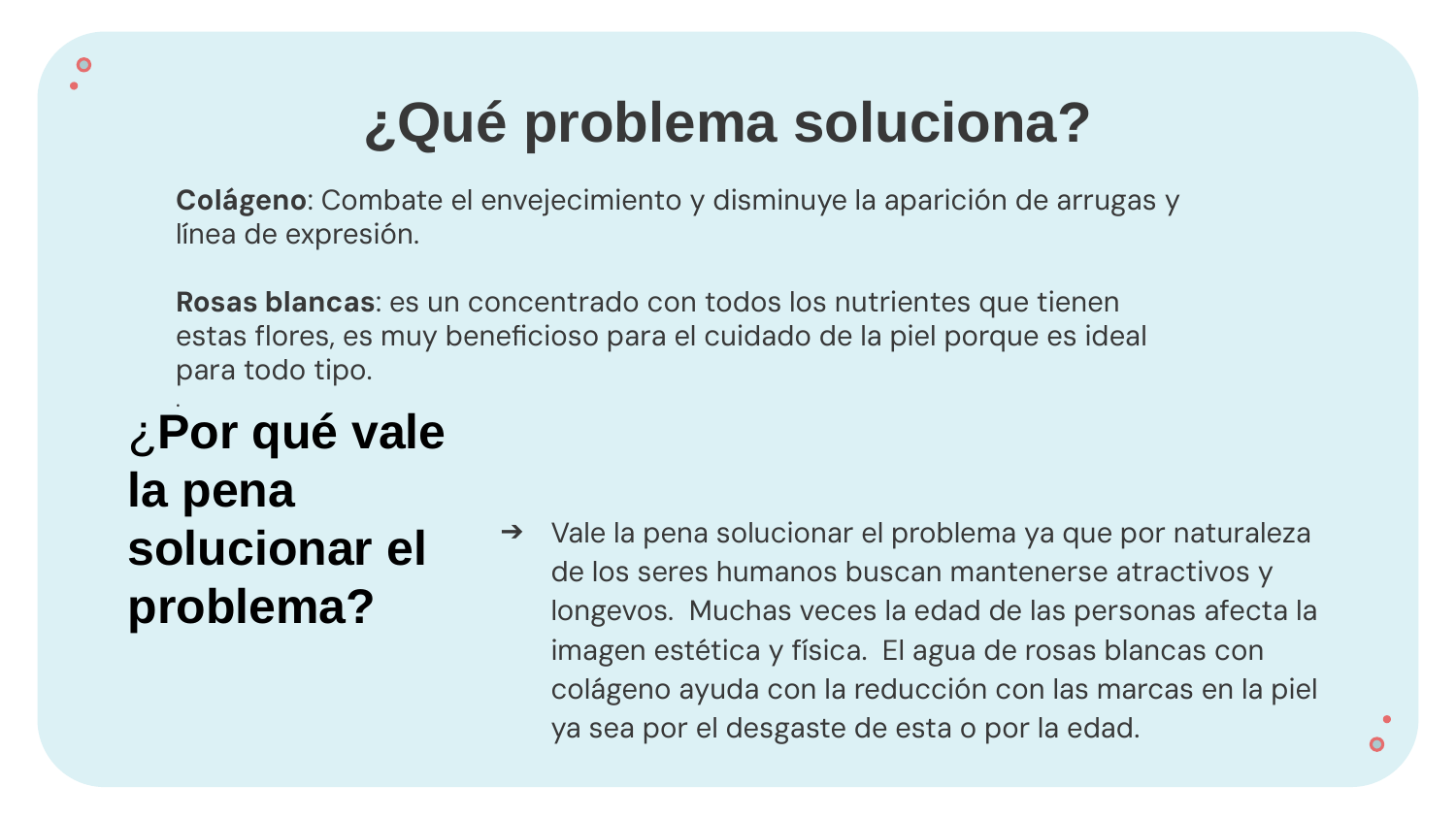

# ¿Qué problema soluciona?
Colágeno: Combate el envejecimiento y disminuye la aparición de arrugas y línea de expresión.

Rosas blancas: es un concentrado con todos los nutrientes que tienen estas flores, es muy beneficioso para el cuidado de la piel porque es ideal para todo tipo.
.
Vale la pena solucionar el problema ya que por naturaleza de los seres humanos buscan mantenerse atractivos y longevos.  Muchas veces la edad de las personas afecta la imagen estética y física.  El agua de rosas blancas con colágeno ayuda con la reducción con las marcas en la piel ya sea por el desgaste de esta o por la edad.
¿Por qué vale la pena solucionar el problema?